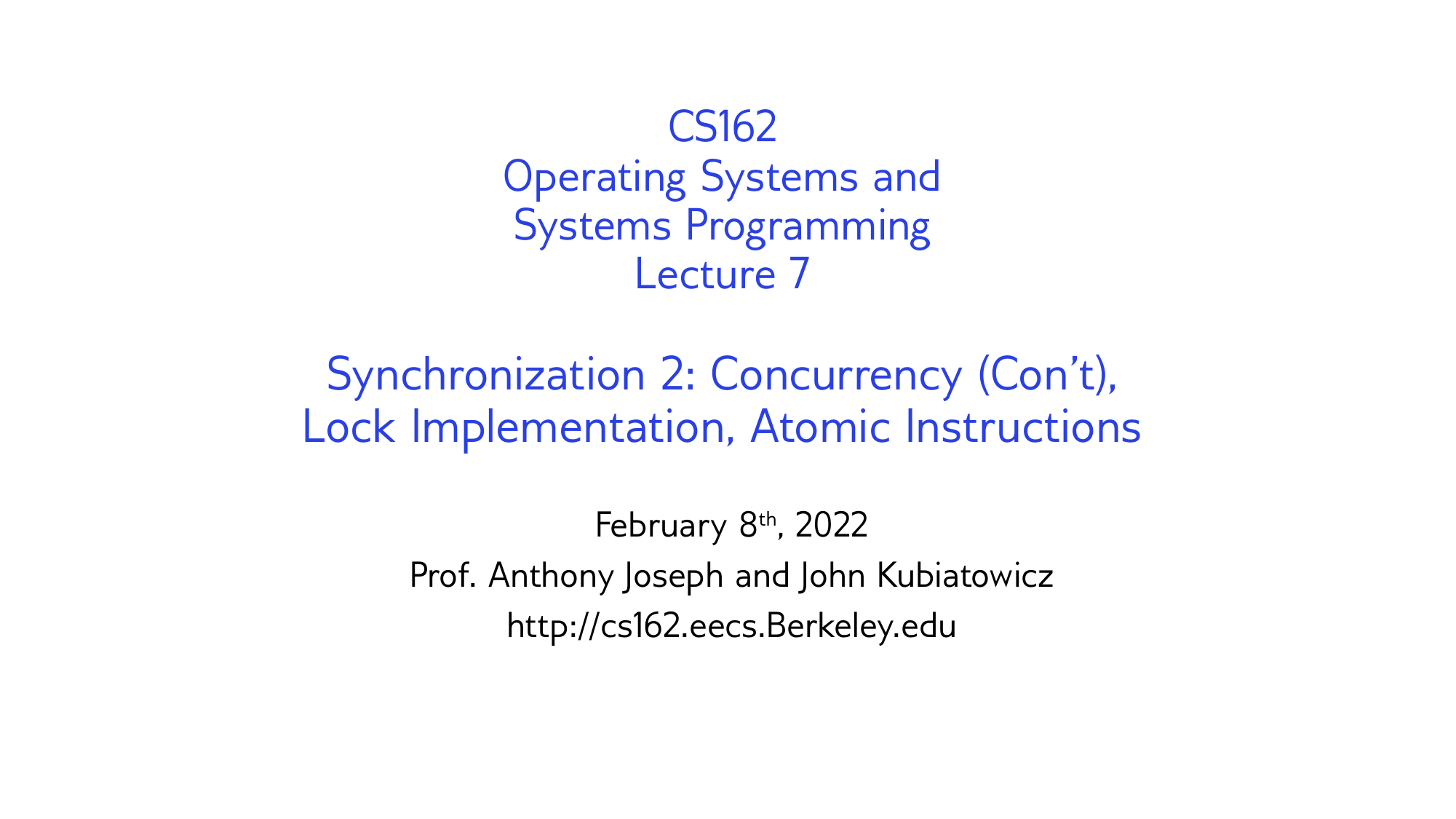

# CS162 Operating Systems and Systems Programming Lecture 7 Synchronization 2: Concurrency (Con’t), Lock Implementation, Atomic Instructions
February 8th, 2022
Prof. Anthony Joseph and John Kubiatowicz
http://cs162.eecs.Berkeley.edu